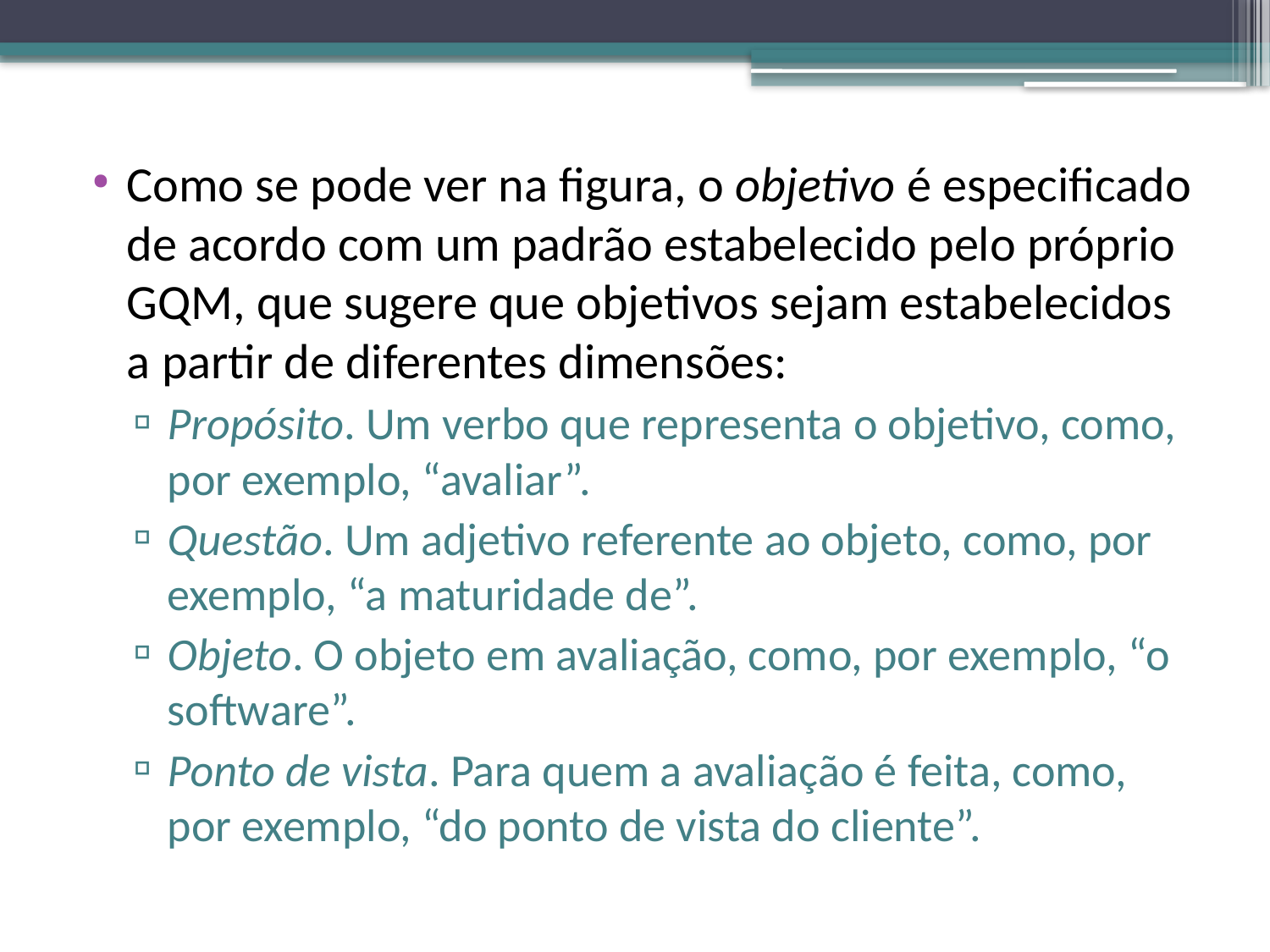

Como se pode ver na figura, o objetivo é especificado de acordo com um padrão estabelecido pelo próprio GQM, que sugere que objetivos sejam estabelecidos a partir de diferentes dimensões:
Propósito. Um verbo que representa o objetivo, como, por exemplo, “avaliar”.
Questão. Um adjetivo referente ao objeto, como, por exemplo, “a maturidade de”.
Objeto. O objeto em avaliação, como, por exemplo, “o software”.
Ponto de vista. Para quem a avaliação é feita, como, por exemplo, “do ponto de vista do cliente”.